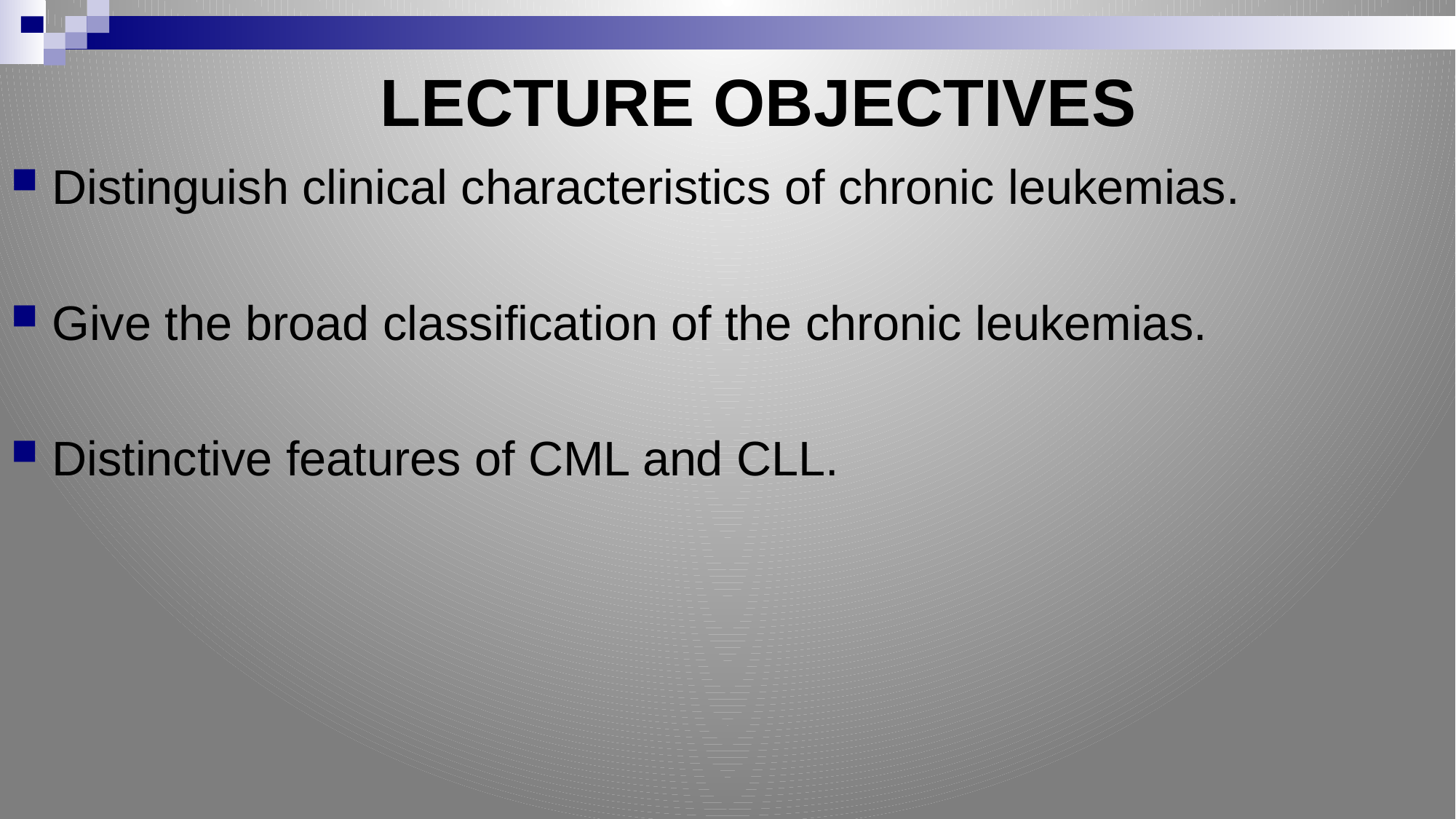

# LECTURE OBJECTIVES
Distinguish clinical characteristics of chronic leukemias.

Give the broad classification of the chronic leukemias.

Distinctive features of CML and CLL.